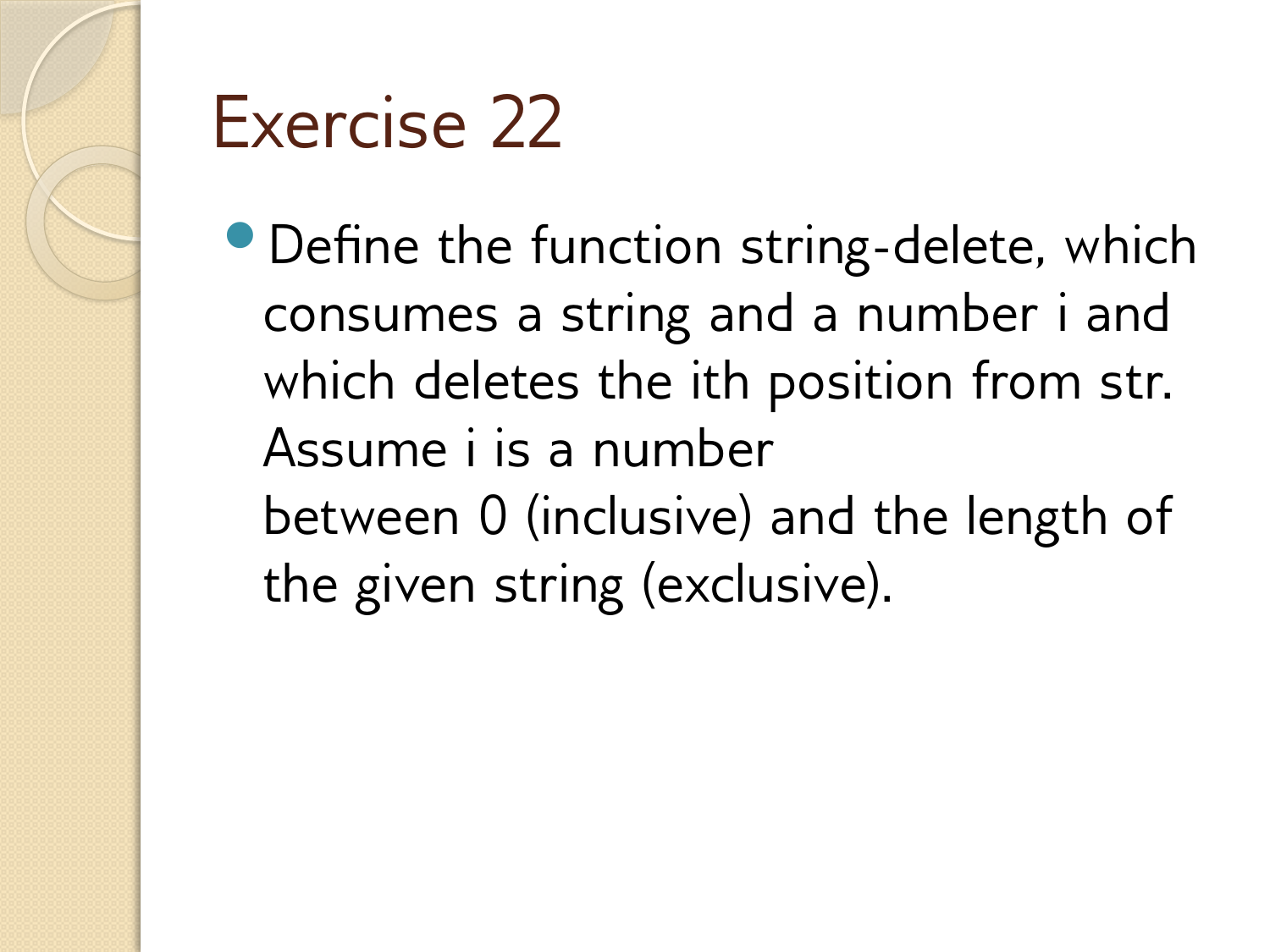

# Exercise 22
Define the function string-delete, which consumes a string and a number i and which deletes the ith position from str. Assume i is a number between 0 (inclusive) and the length of the given string (exclusive).